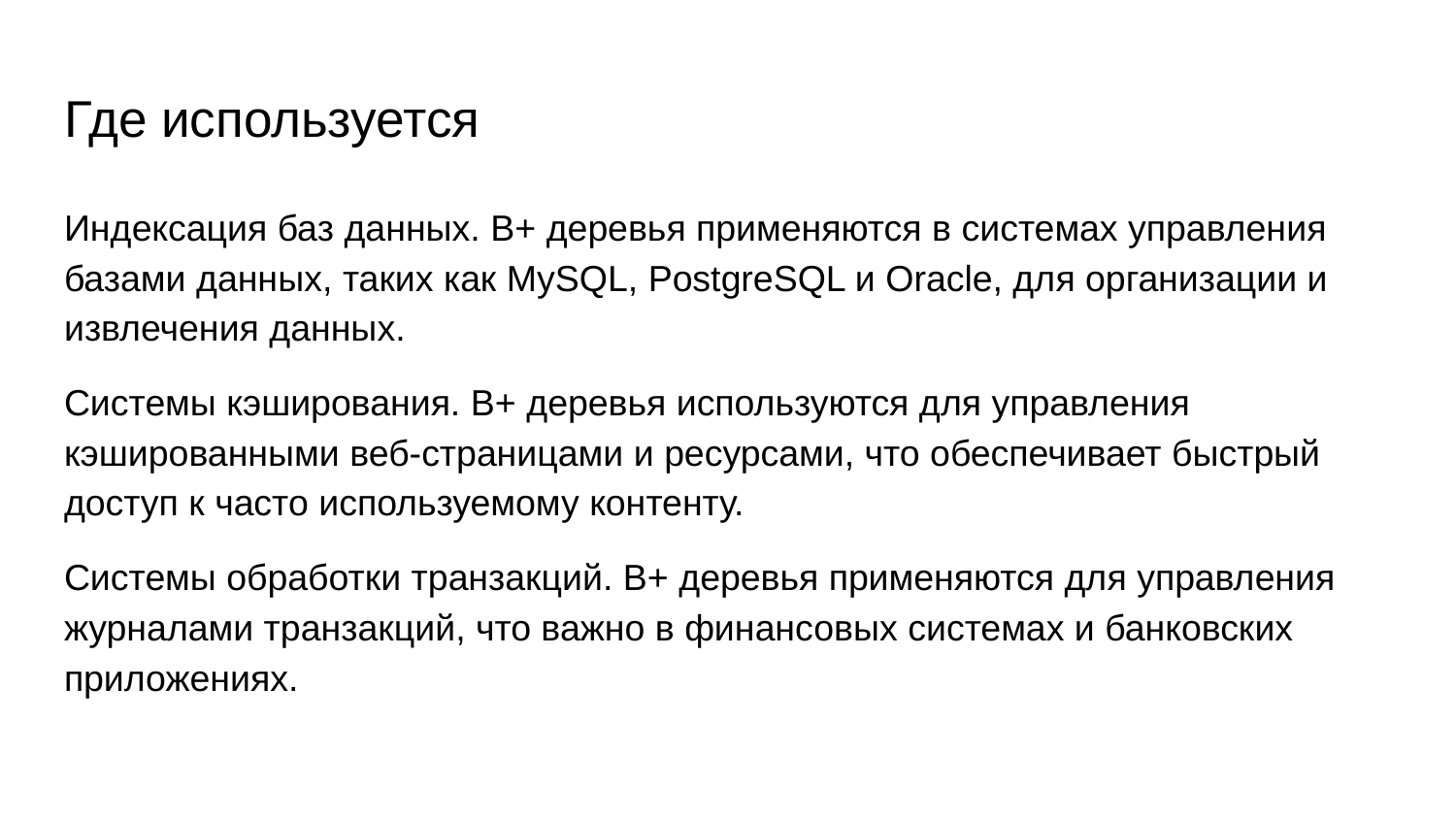

# Где используется
Индексация баз данных. B+ деревья применяются в системах управления базами данных, таких как MySQL, PostgreSQL и Oracle, для организации и извлечения данных.
Системы кэширования. B+ деревья используются для управления кэшированными веб-страницами и ресурсами, что обеспечивает быстрый доступ к часто используемому контенту.
Системы обработки транзакций. B+ деревья применяются для управления журналами транзакций, что важно в финансовых системах и банковских приложениях.